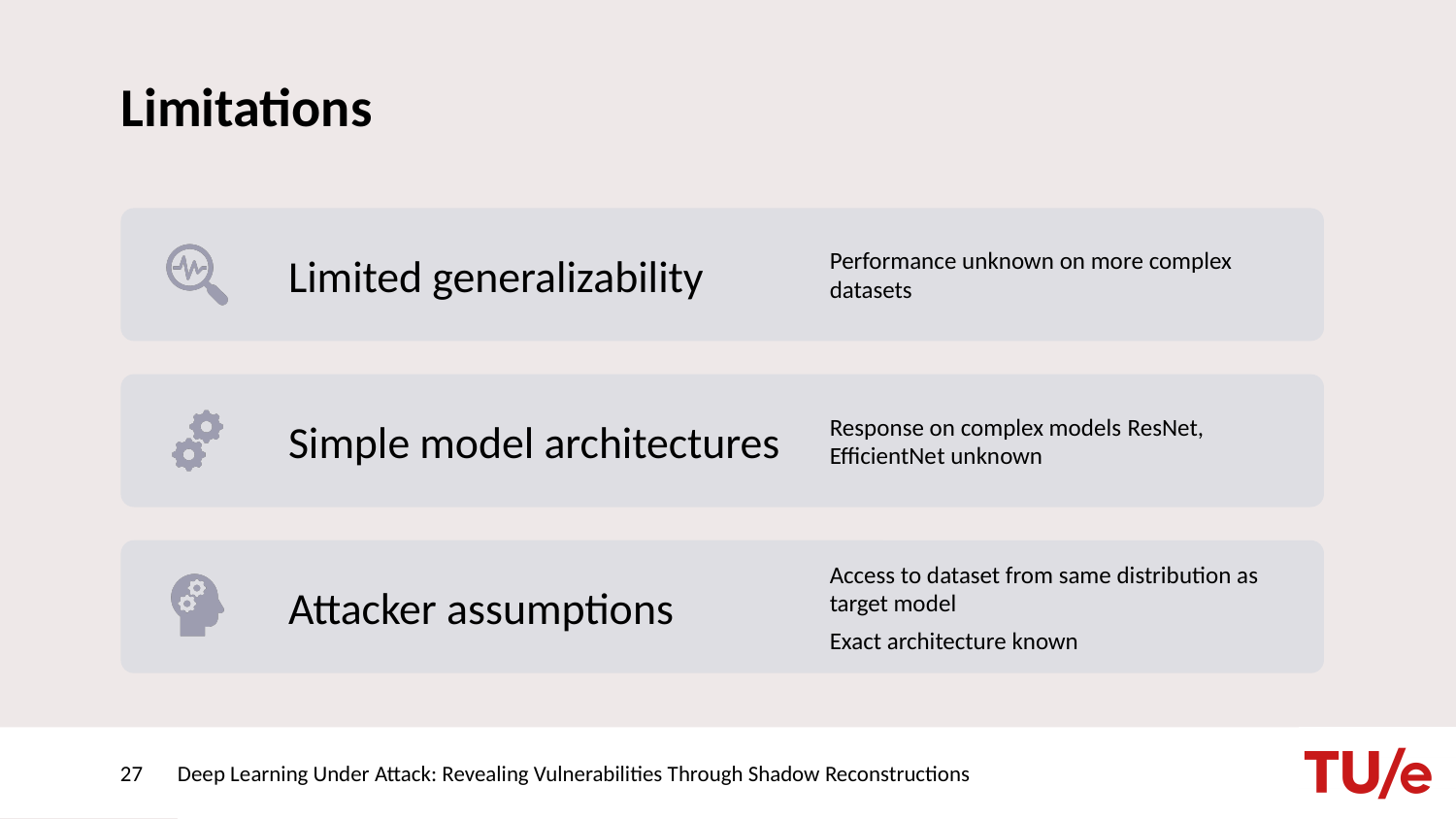

# Limitations
Limited generalizability
Performance unknown on more complex datasets
Simple model architectures
Response on complex models ResNet, EfficientNet unknown
Attacker assumptions
Access to dataset from same distribution as target model
Exact architecture known
27
Deep Learning Under Attack: Revealing Vulnerabilities Through Shadow Reconstructions